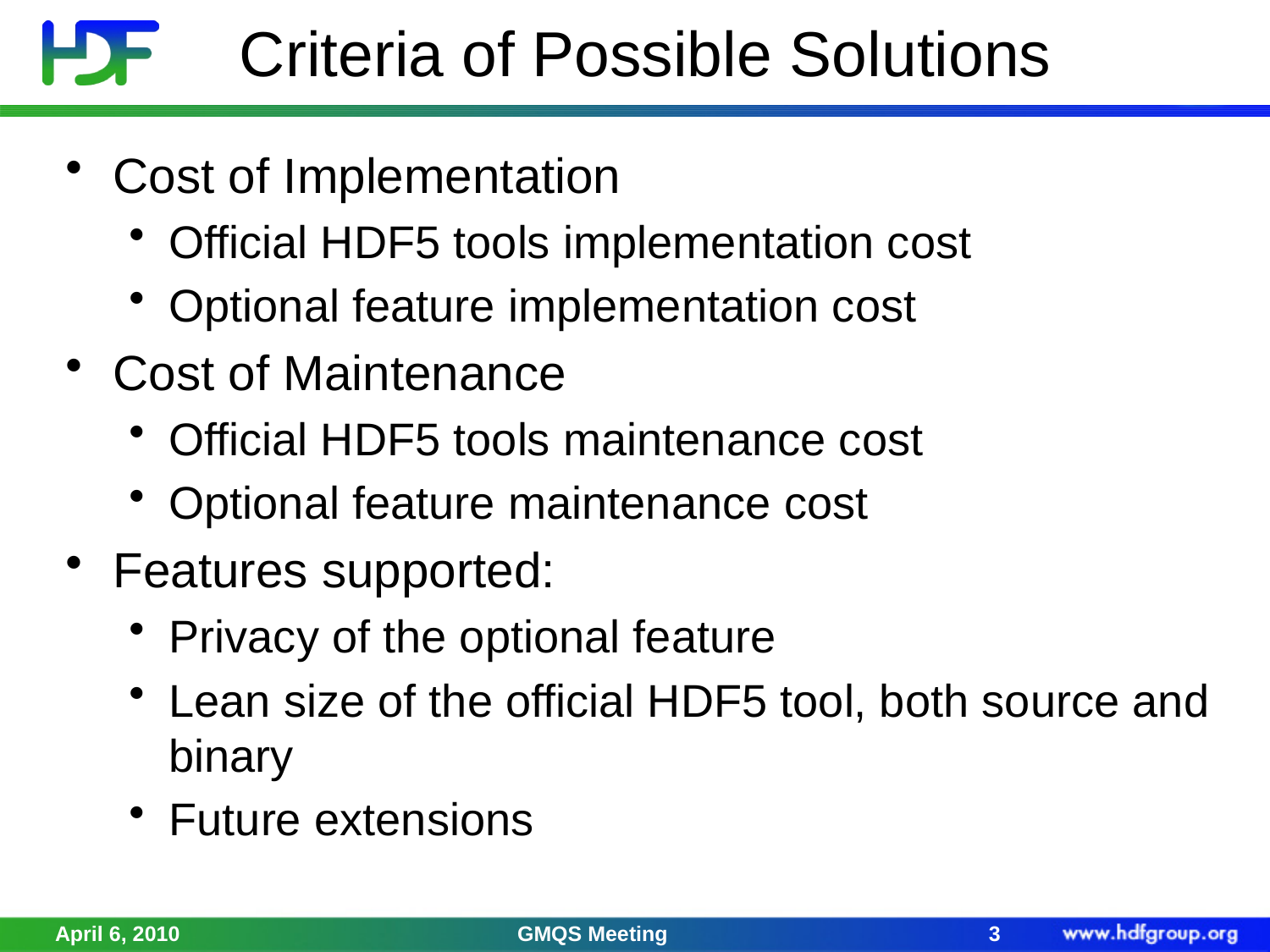

# Criteria of Possible Solutions
Cost of Implementation
Official HDF5 tools implementation cost
Optional feature implementation cost
Cost of Maintenance
Official HDF5 tools maintenance cost
Optional feature maintenance cost
Features supported:
Privacy of the optional feature
Lean size of the official HDF5 tool, both source and binary
Future extensions
April 6, 2010
GMQS Meeting
3